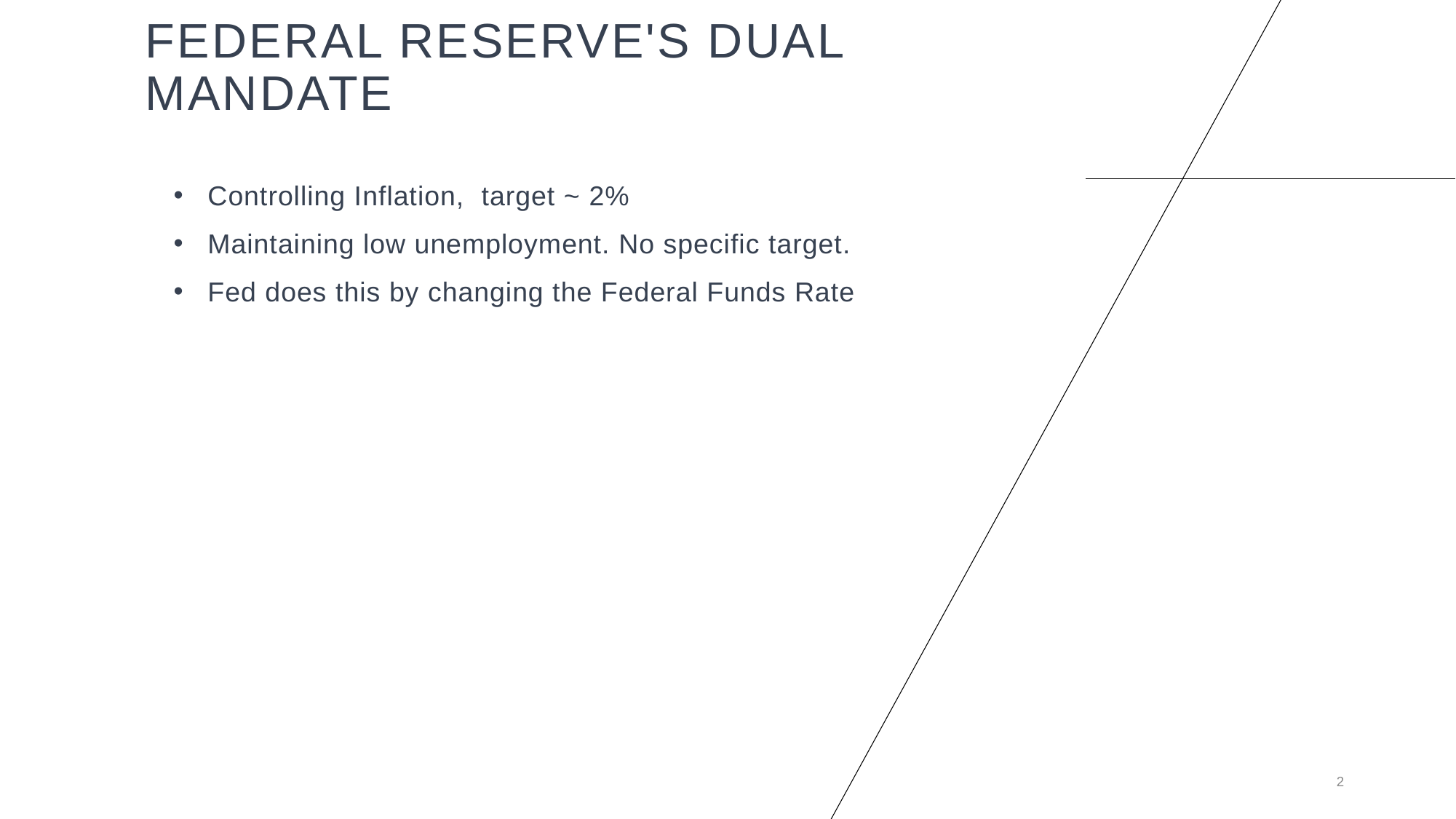

# Federal Reserve's dual mandate
Controlling Inflation,  target ~ 2%
Maintaining low unemployment. No specific target.
Fed does this by changing the Federal Funds Rate
2